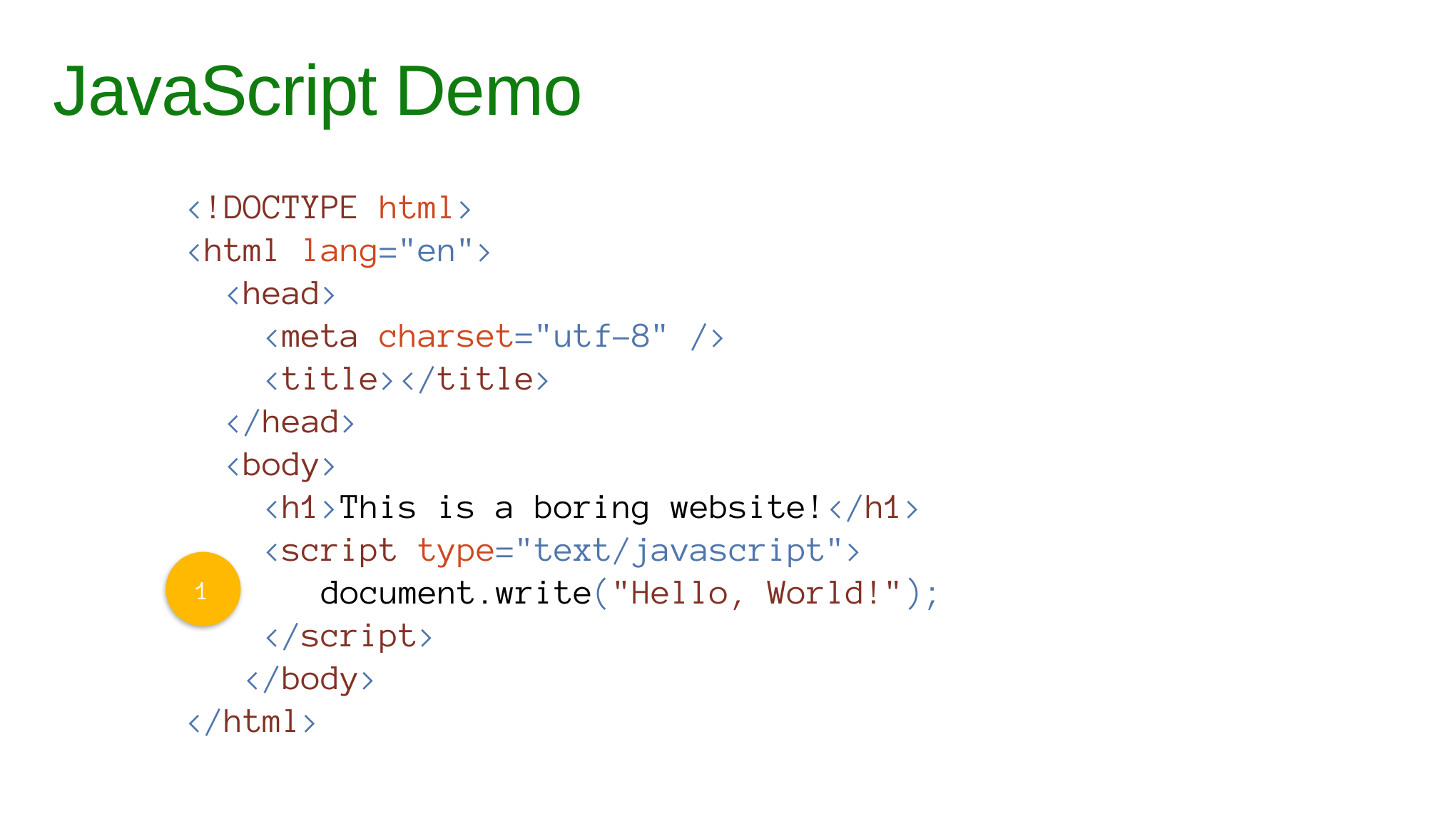

JavaScript Demo
<!DOCTYPE html>
<html lang="en">
  <head>
    <meta charset="utf-8" />
    <title></title>
  </head>
  <body>
    <h1>This is a boring website!</h1>
    <script type="text/javascript">
       document.write("Hello, World!");
    </script>
   </body>
</html>
1